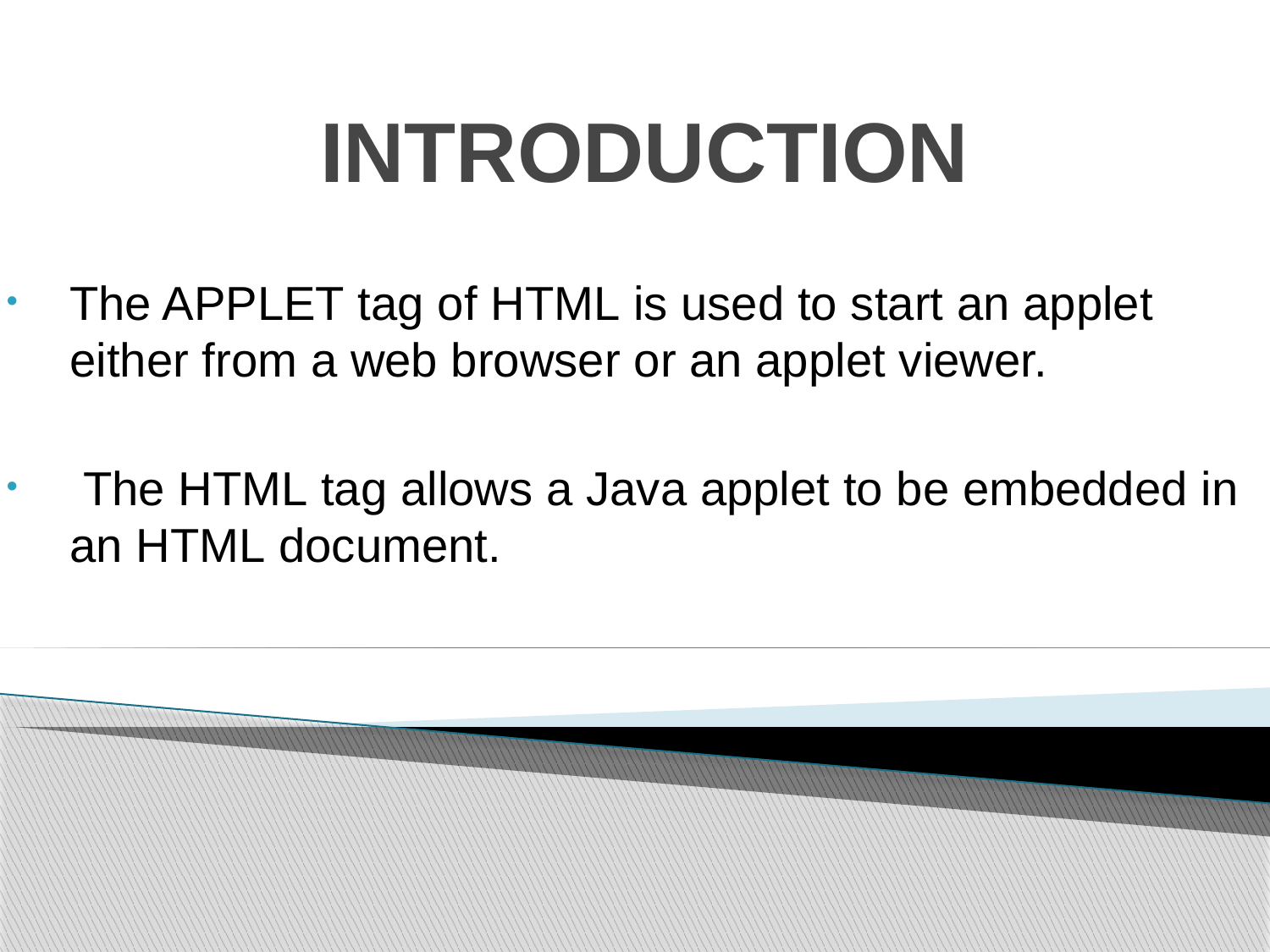

# INTRODUCTION
The APPLET tag of HTML is used to start an applet either from a web browser or an applet viewer.

 The HTML tag allows a Java applet to be embedded in an HTML document.